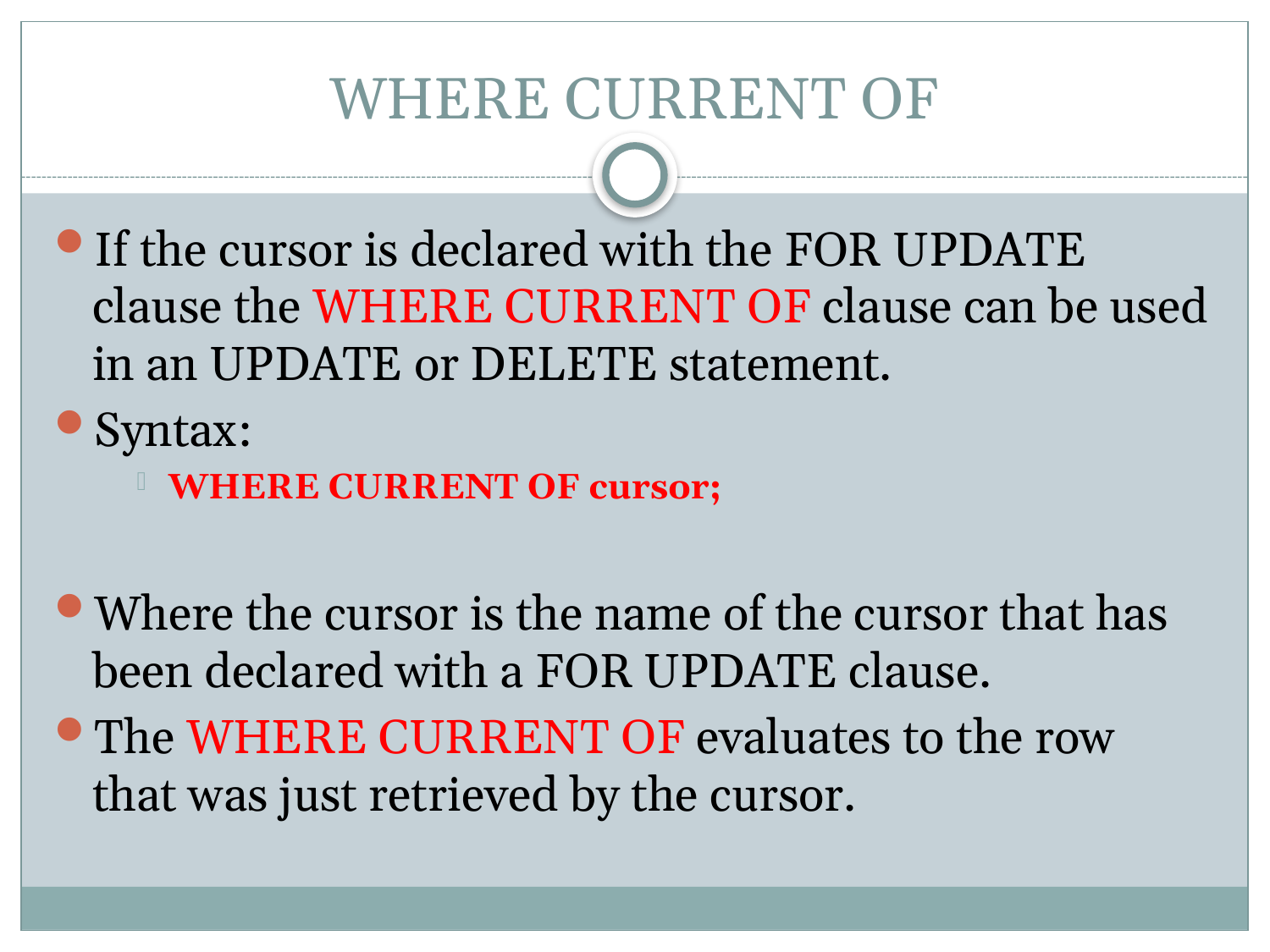

# WHERE CURRENT OF
If the cursor is declared with the FOR UPDATE clause the WHERE CURRENT OF clause can be used in an UPDATE or DELETE statement.
Syntax:
WHERE CURRENT OF cursor;

Where the cursor is the name of the cursor that has been declared with a FOR UPDATE clause.
The WHERE CURRENT OF evaluates to the row that was just retrieved by the cursor.